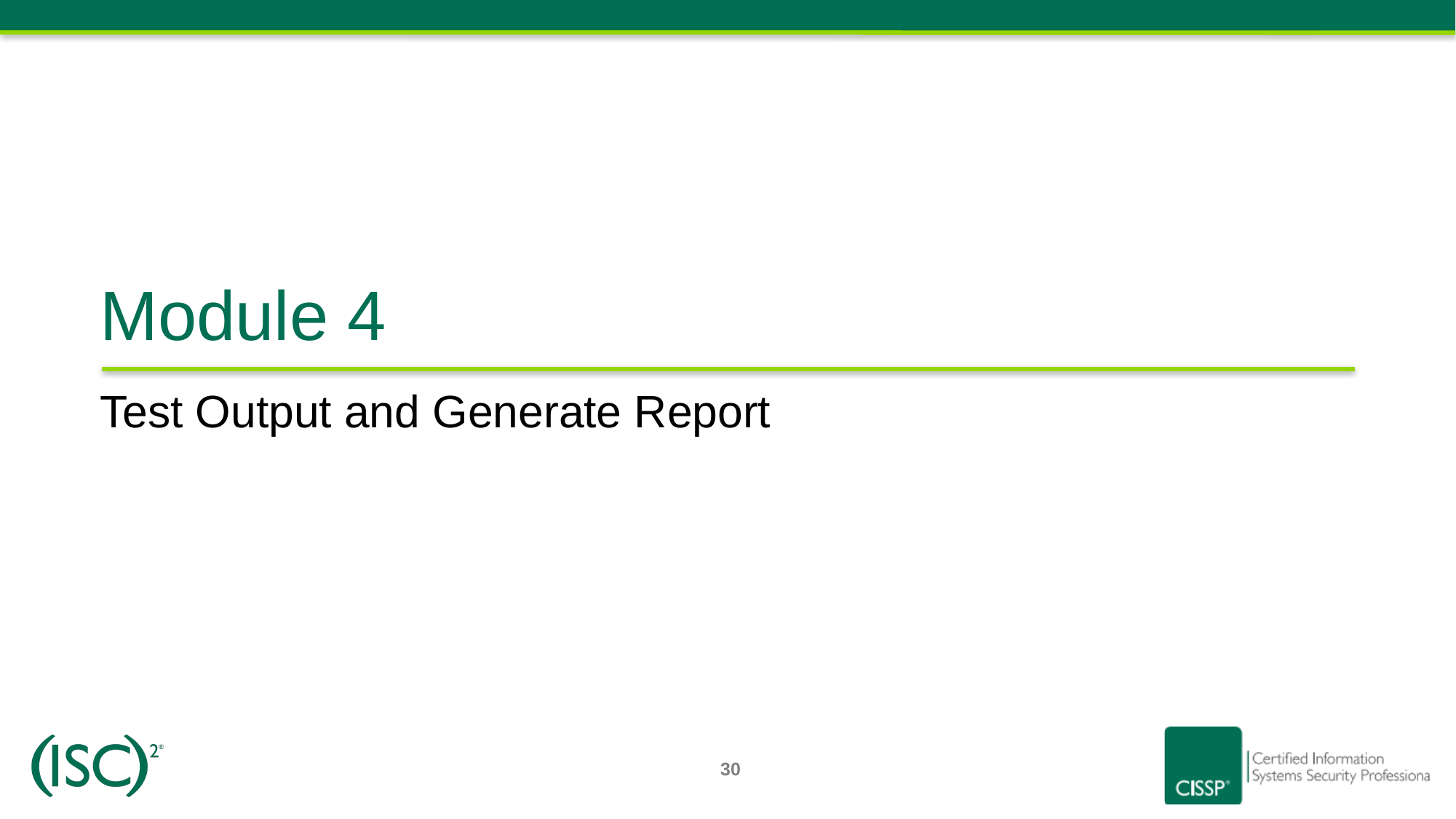

Module 4
# Test Output and Generate Report